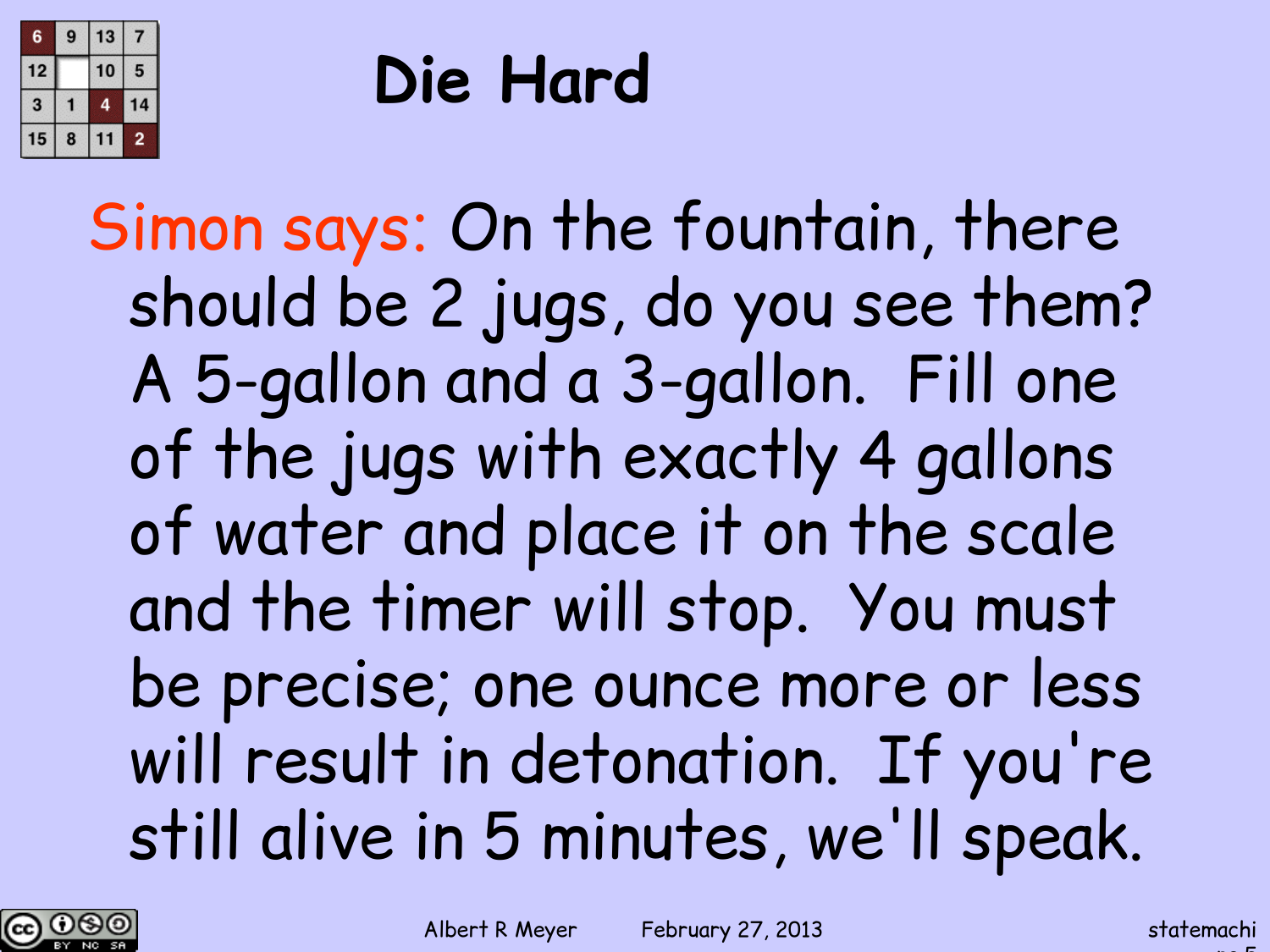

# Die Hard
Simon says: On the fountain, there should be 2 jugs, do you see them?  A 5-gallon and a 3-gallon.  Fill one of the jugs with exactly 4 gallons of water and place it on the scale and the timer will stop.  You must be precise; one ounce more or less will result in detonation.  If you're still alive in 5 minutes, we'll speak.
statemachine.5